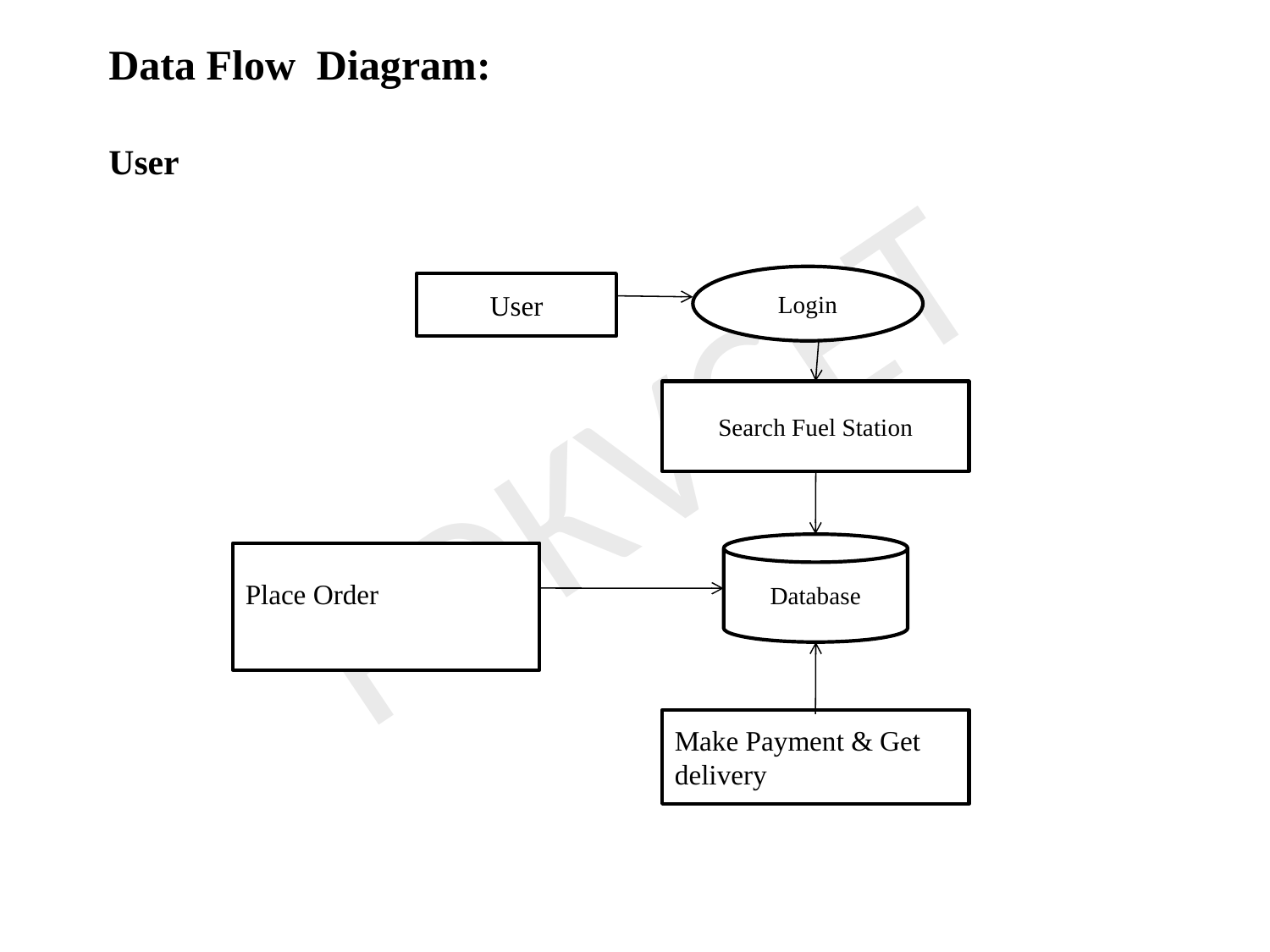

Data Flow  Diagram:

User
Login
User
Search Fuel Station
Database
Place Order

Make Payment & Get delivery
PDKVCET